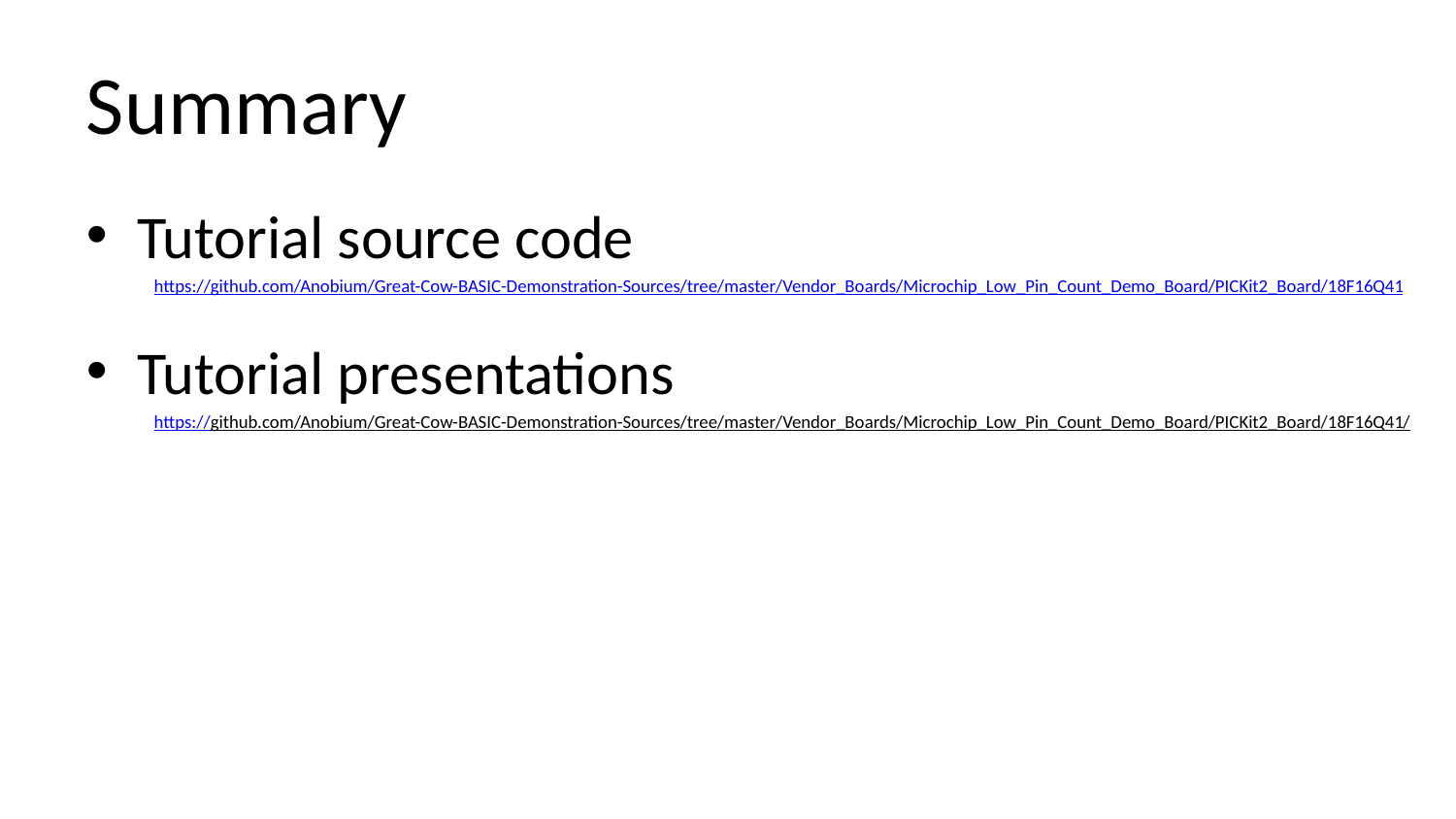

# Summary
Tutorial source code
https://github.com/Anobium/Great-Cow-BASIC-Demonstration-Sources/tree/master/Vendor_Boards/Microchip_Low_Pin_Count_Demo_Board/PICKit2_Board/18F16Q41

Tutorial presentations
https://github.com/Anobium/Great-Cow-BASIC-Demonstration-Sources/tree/master/Vendor_Boards/Microchip_Low_Pin_Count_Demo_Board/PICKit2_Board/18F16Q41/